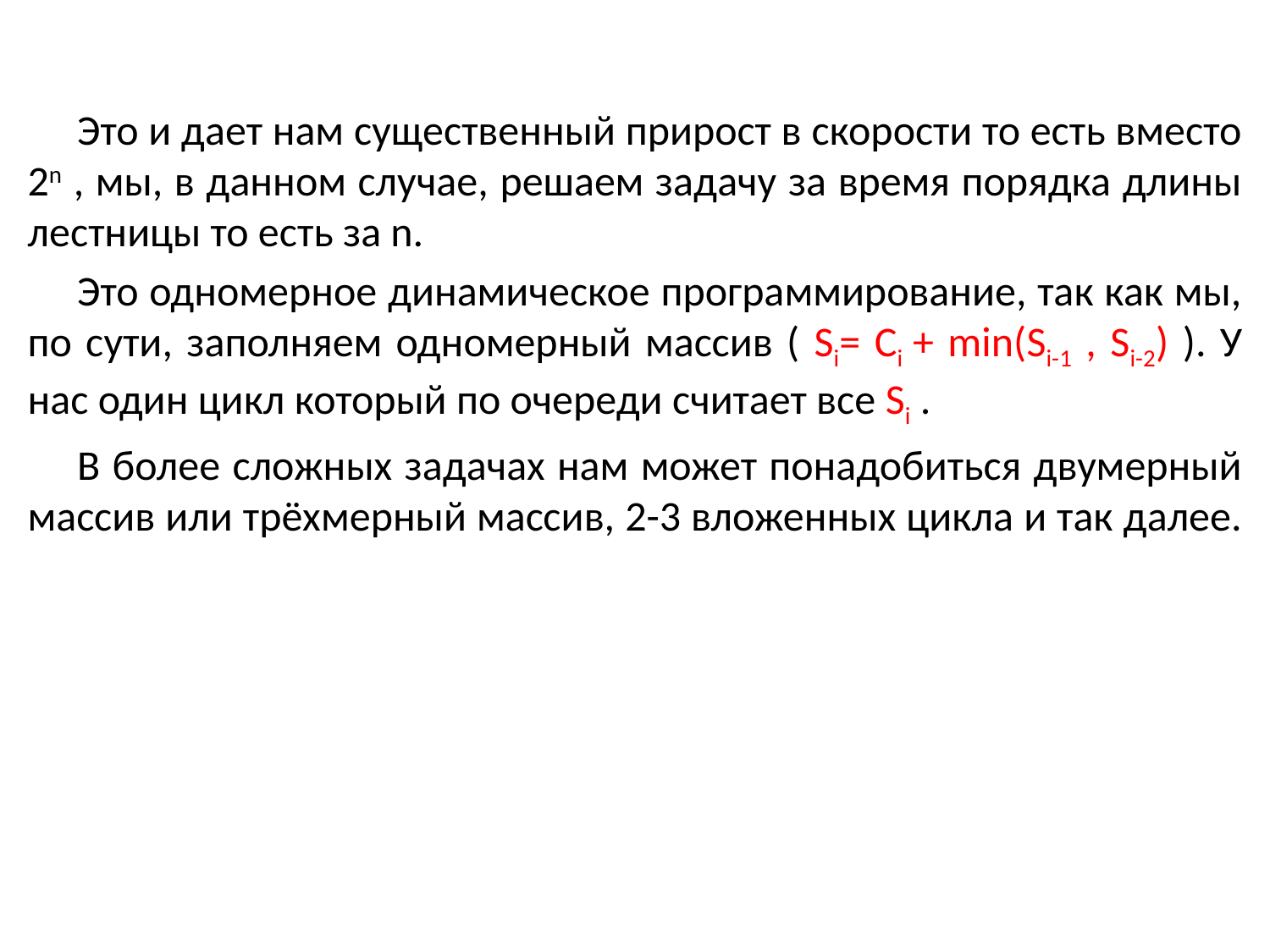

Это и дает нам существенный прирост в скорости то есть вместо 2n , мы, в данном случае, решаем задачу за время порядка длины лестницы то есть за n.
Это одномерное динамическое программирование, так как мы, по сути, заполняем одномерный массив ( Si= Сi + min(Si-1 , Si-2) ). У нас один цикл который по очереди считает все Si .
В более сложных задачах нам может понадобиться двумерный массив или трёхмерный массив, 2-3 вложенных цикла и так далее.